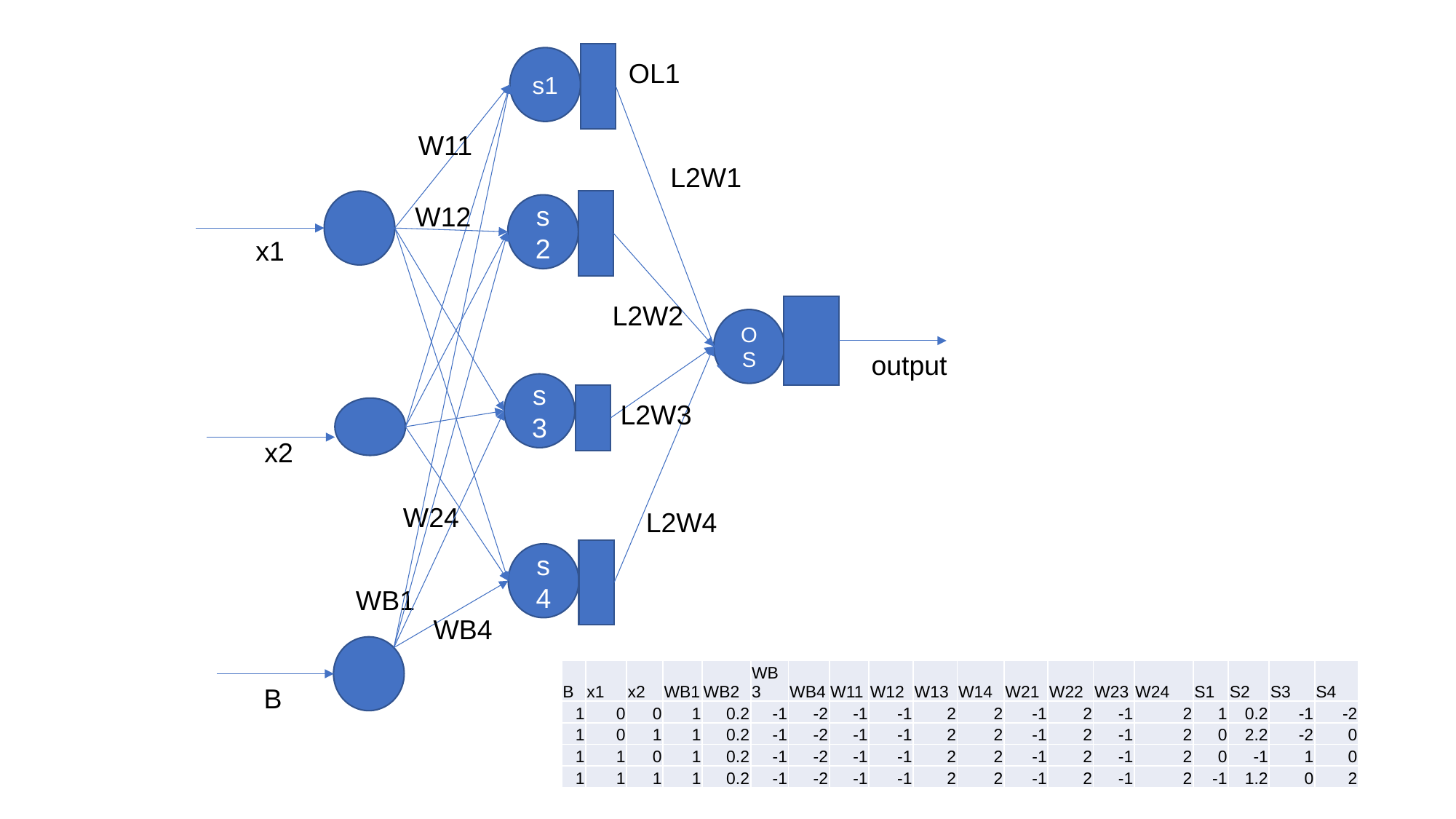

s1
OL1
W11
L2W1

W12
s2
x1
L2W2

OS
output
s3

L2W3

x2
W24
L2W4

s4
WB1
WB4

| B | x1 | x2 | WB1 | WB2 | WB3 | WB4 | W11 | W12 | W13 | W14 | W21 | W22 | W23 | W24 | S1 | S2 | S3 | S4 |
| --- | --- | --- | --- | --- | --- | --- | --- | --- | --- | --- | --- | --- | --- | --- | --- | --- | --- | --- |
| 1 | 0 | 0 | 1 | 0.2 | -1 | -2 | -1 | -1 | 2 | 2 | -1 | 2 | -1 | 2 | 1 | 0.2 | -1 | -2 |
| 1 | 0 | 1 | 1 | 0.2 | -1 | -2 | -1 | -1 | 2 | 2 | -1 | 2 | -1 | 2 | 0 | 2.2 | -2 | 0 |
| 1 | 1 | 0 | 1 | 0.2 | -1 | -2 | -1 | -1 | 2 | 2 | -1 | 2 | -1 | 2 | 0 | -1 | 1 | 0 |
| 1 | 1 | 1 | 1 | 0.2 | -1 | -2 | -1 | -1 | 2 | 2 | -1 | 2 | -1 | 2 | -1 | 1.2 | 0 | 2 |
B